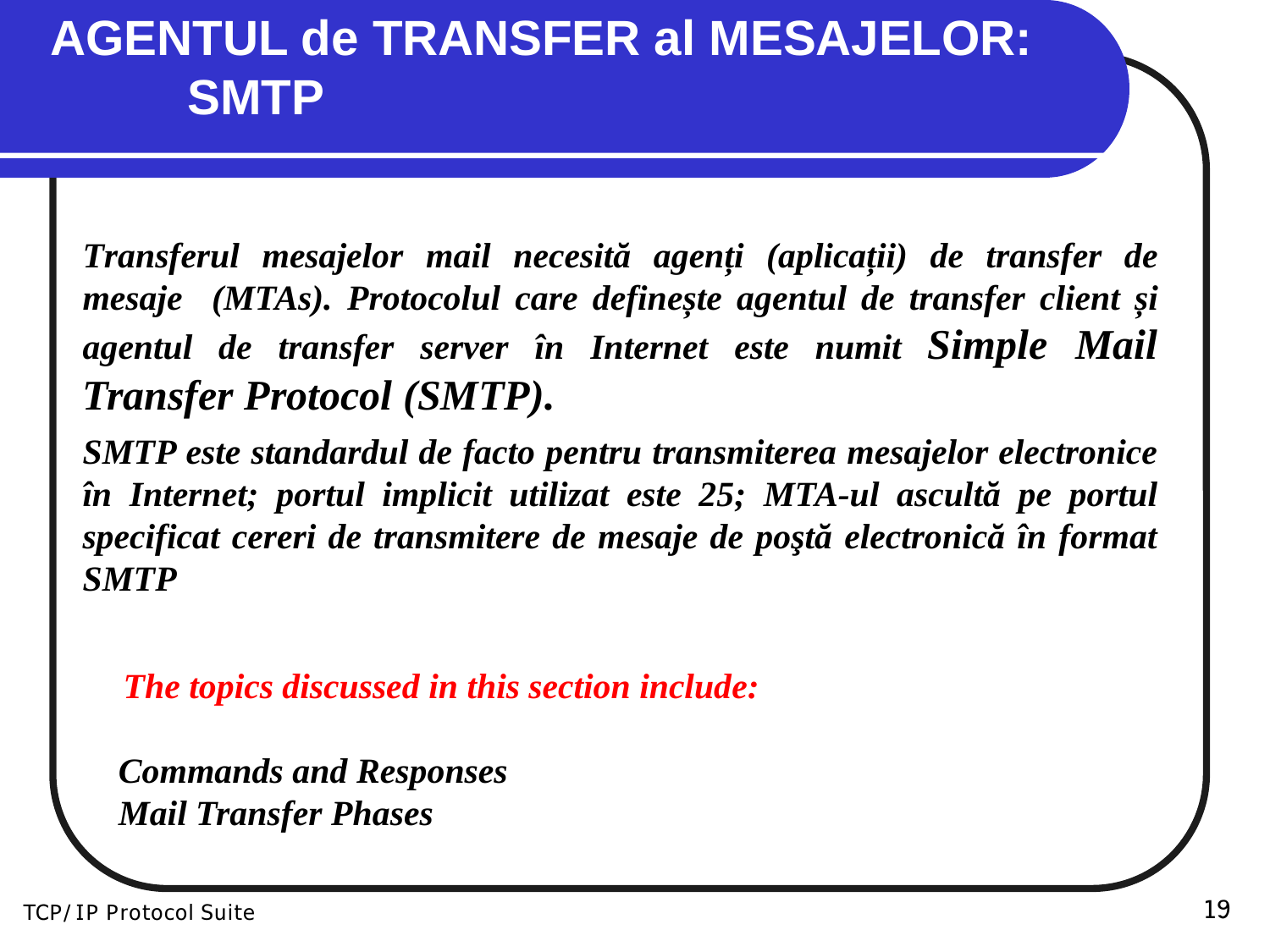

AGENTUL de TRANSFER al MESAJELOR:
          SMTP
Transferul mesajelor mail necesită agenți (aplicații) de transfer de mesaje  (MTAs). Protocolul care definește agentul de transfer client și agentul de transfer server în Internet este numit Simple Mail Transfer Protocol (SMTP).
SMTP este standardul de facto pentru transmiterea mesajelor electronice în Internet; portul implicit utilizat este 25; MTA-ul ascultă pe portul specificat cereri de transmitere de mesaje de poştă electronică în format SMTP
The topics discussed in this section include:
Commands and Responses
Mail Transfer Phases
19
TCP/IP Protocol Suite